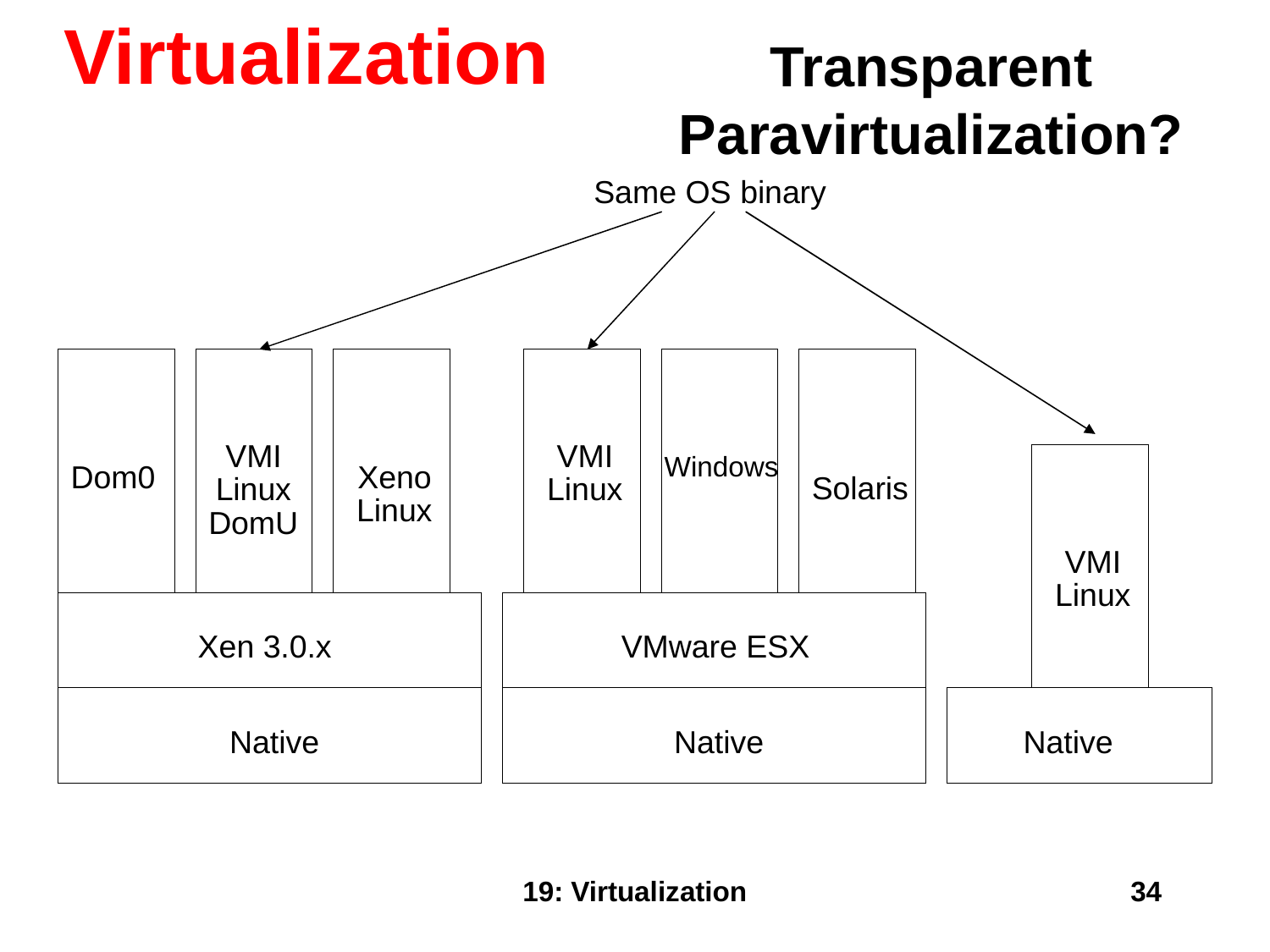

Virtualization
Transparent Paravirtualization?
Same OS binary

VMI
VMI

Windows
Dom0
Xeno
Solaris
Linux
Linux
Linux
DomU
VMI
Linux

Xen 3.0.x
VMware ESX

Native
Native
Native
19: Virtualization
34